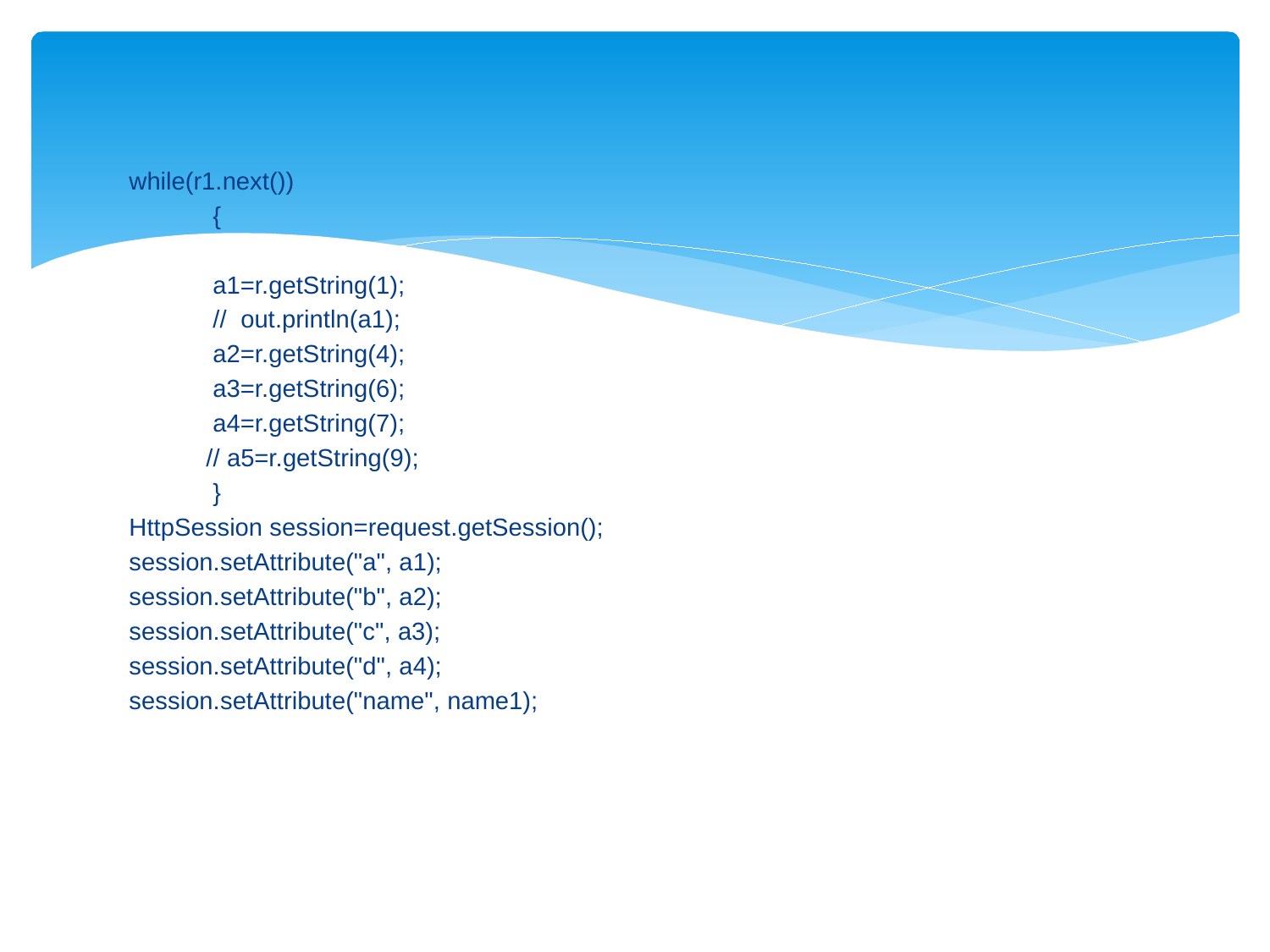

#
while(r1.next())
            {

            a1=r.getString(1);
            //  out.println(a1);
            a2=r.getString(4);
            a3=r.getString(6);
            a4=r.getString(7);
           // a5=r.getString(9);
            }
HttpSession session=request.getSession();
session.setAttribute("a", a1);
session.setAttribute("b", a2);
session.setAttribute("c", a3);
session.setAttribute("d", a4);
session.setAttribute("name", name1);